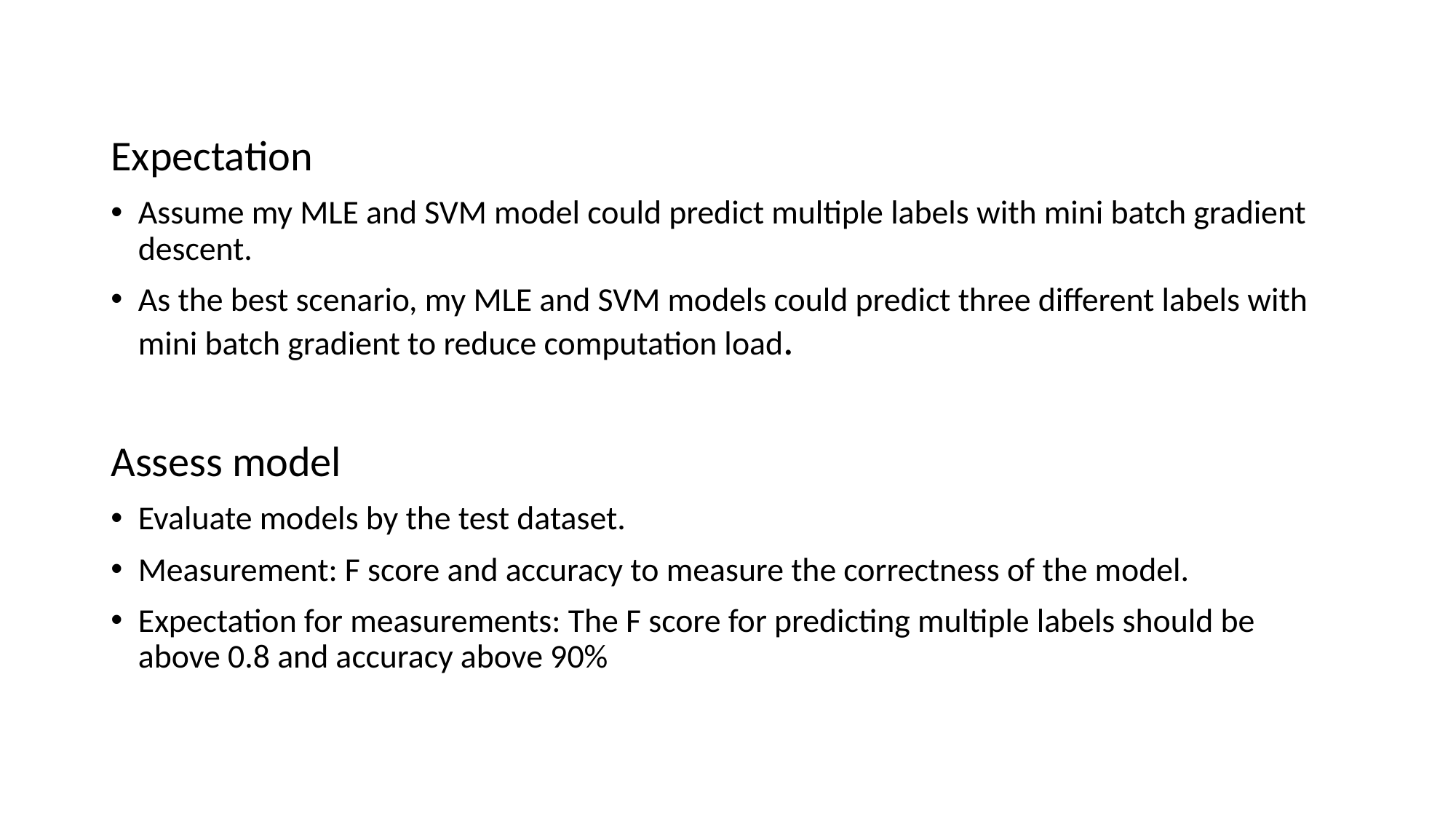

Expectation
Assume my MLE and SVM model could predict multiple labels with mini batch gradient descent.
As the best scenario, my MLE and SVM models could predict three different labels with mini batch gradient to reduce computation load.

Assess model
Evaluate models by the test dataset.
Measurement: F score and accuracy to measure the correctness of the model.
Expectation for measurements: The F score for predicting multiple labels should be above 0.8 and accuracy above 90%